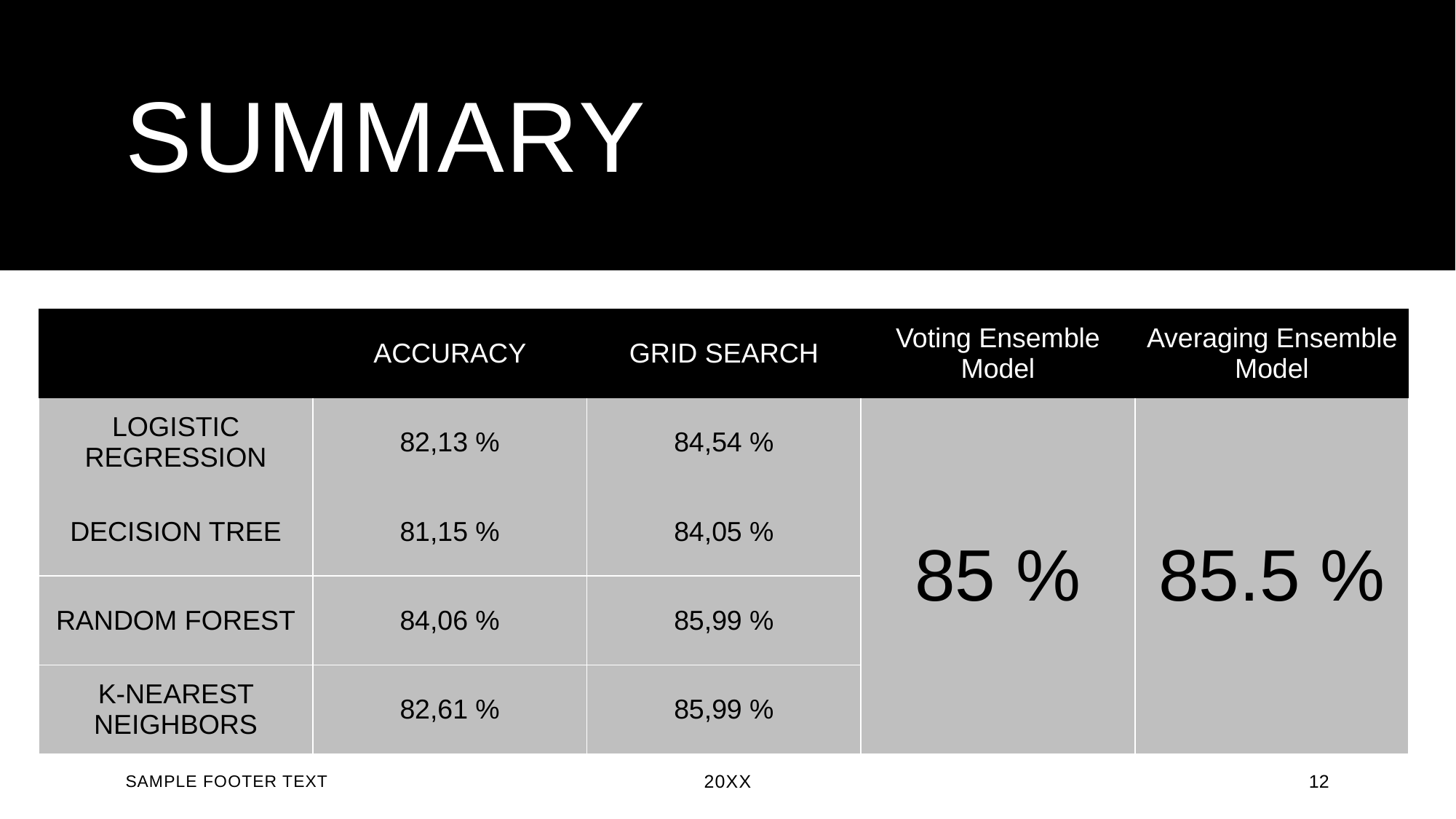

# SUMMARY
| ​ | ACCURACY | GRID SEARCH | Voting Ensemble Model | Averaging Ensemble Model​ |
| --- | --- | --- | --- | --- |
| LOGISTIC REGRESSION | 82,13 % | 84,54​ % | 85 % | 85.5 % |
| DECISION TREE | 81,15 % | 84,05​ % | 4.4​ | 3​.0 |
| RANDOM FOREST | 84,06 % | 85,99​ % | 2.5​ | 2.8​ |
| K-NEAREST NEIGHBORS | 82,61​ % | 85,99 %​ | 1.7​ | 7​.0 |
Sample Footer Text
20XX
12